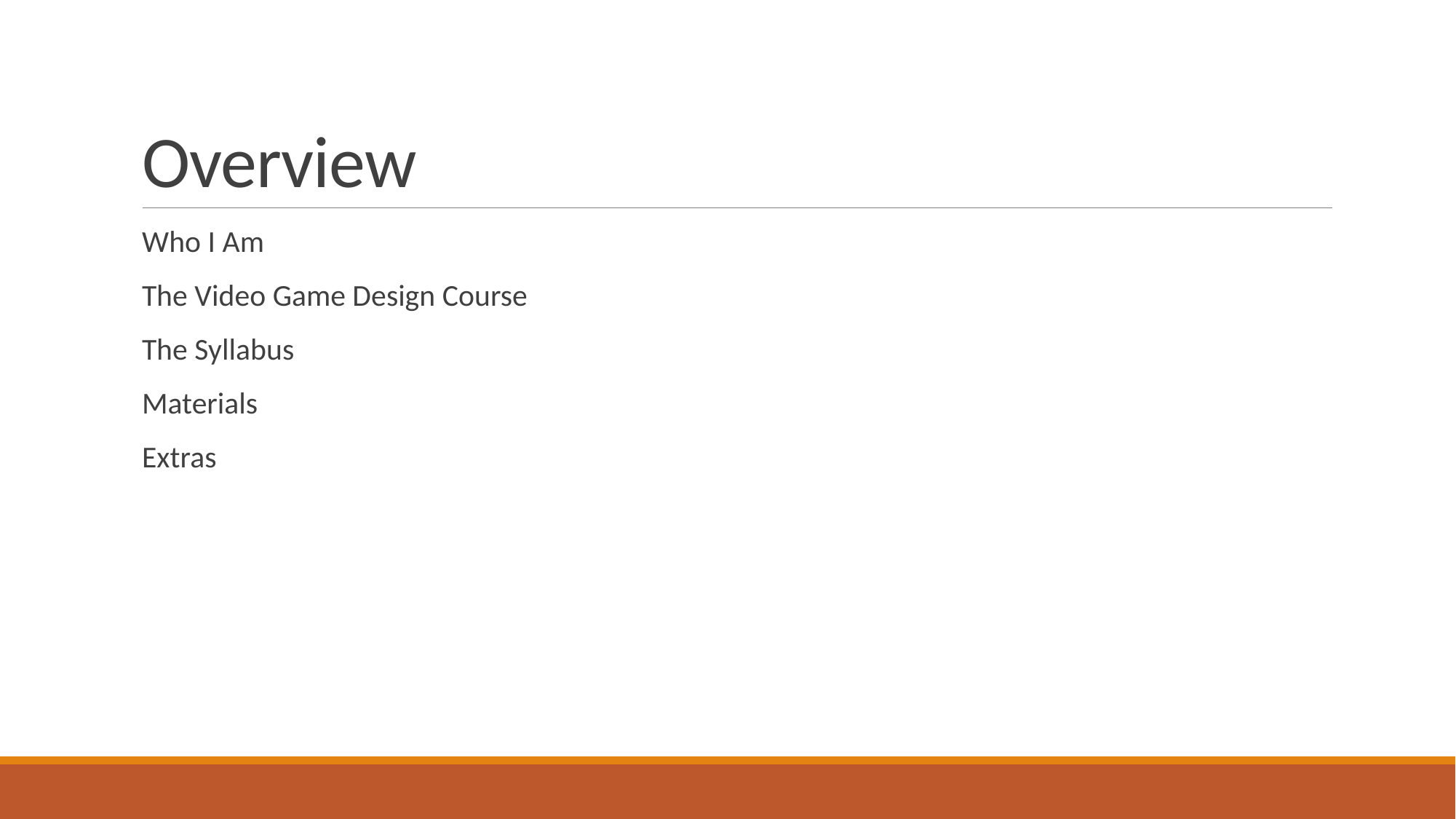

# Overview
Who I Am
The Video Game Design Course
The Syllabus
Materials
Extras